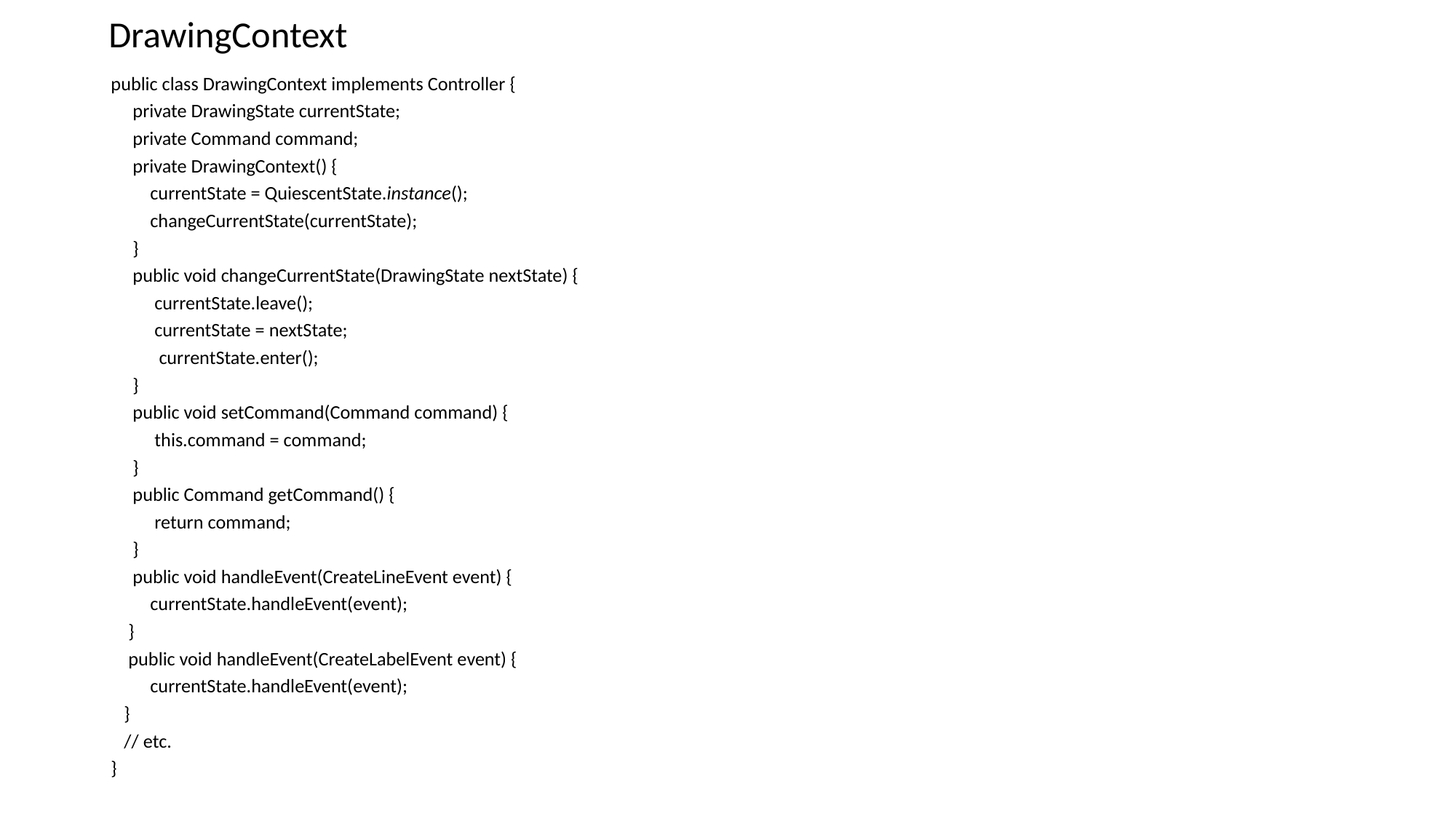

# DrawingContext
public class DrawingContext implements Controller {
     private DrawingState currentState;
     private Command command;
     private DrawingContext() {
         currentState = QuiescentState.instance();
         changeCurrentState(currentState);
     }
     public void changeCurrentState(DrawingState nextState) {
          currentState.leave();
          currentState = nextState;
           currentState.enter();
     }
     public void setCommand(Command command) {
          this.command = command;
     }
     public Command getCommand() {
          return command;
     }
     public void handleEvent(CreateLineEvent event) {
         currentState.handleEvent(event);
    }
    public void handleEvent(CreateLabelEvent event) {
         currentState.handleEvent(event);
   }
   // etc.
}